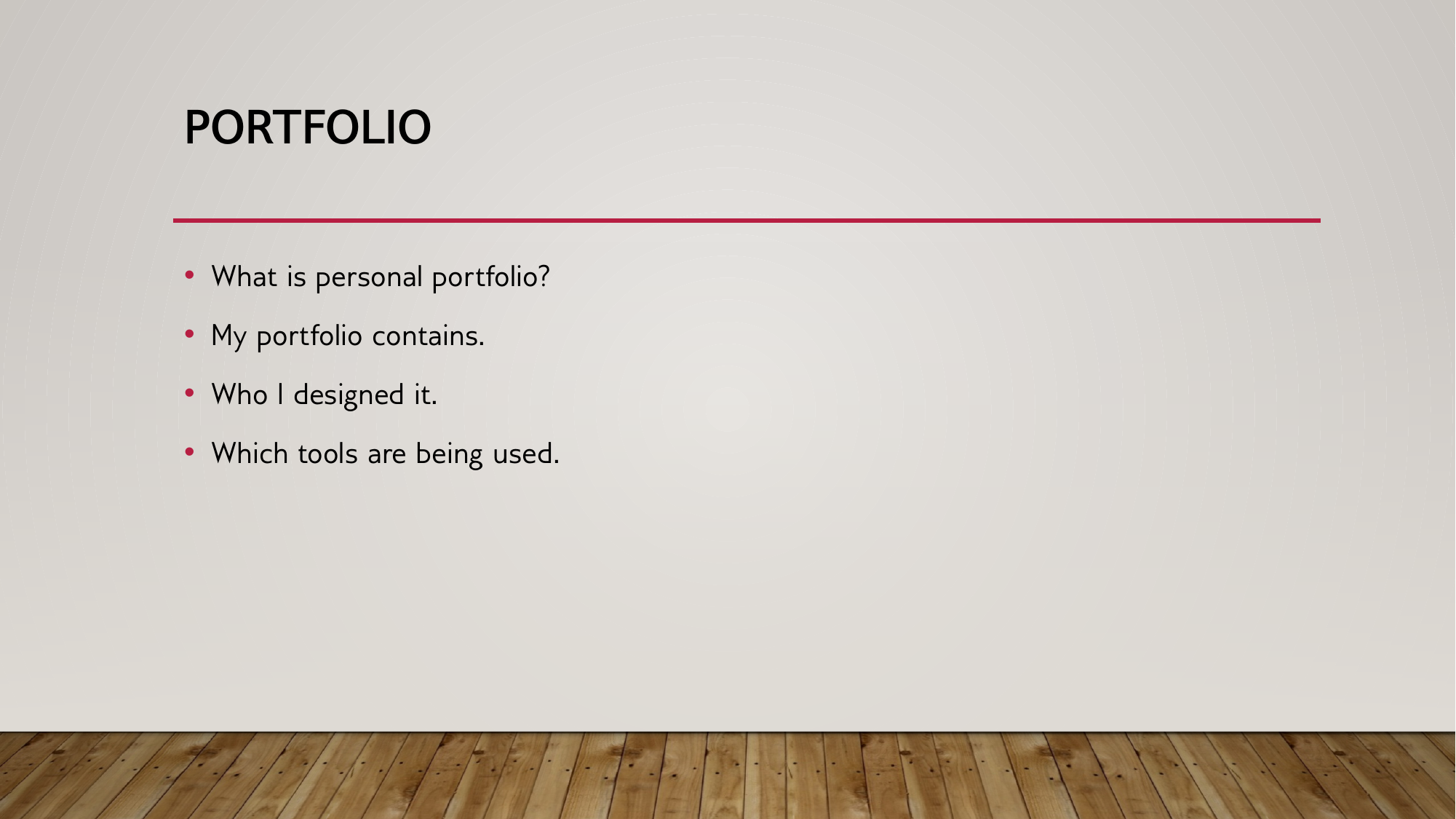

# PORTFOLIO
What is personal portfolio?
My portfolio contains.
Who I designed it.
Which tools are being used.